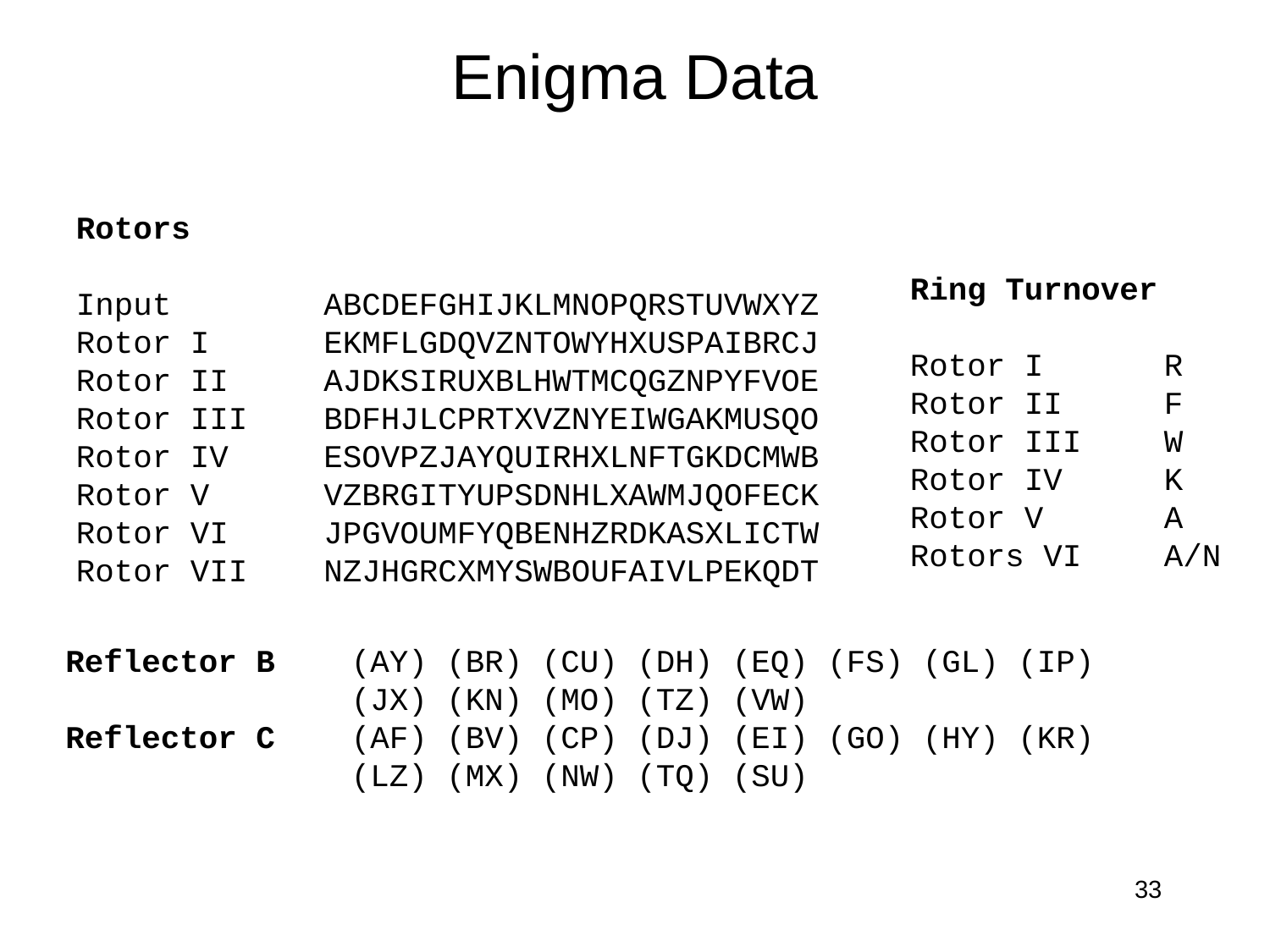

# Enigma Data
Rotors

Input        ABCDEFGHIJKLMNOPQRSTUVWXYZ
Rotor I      EKMFLGDQVZNTOWYHXUSPAIBRCJ
Rotor II     AJDKSIRUXBLHWTMCQGZNPYFVOE
Rotor III    BDFHJLCPRTXVZNYEIWGAKMUSQO
Rotor IV     ESOVPZJAYQUIRHXLNFTGKDCMWB
Rotor V      VZBRGITYUPSDNHLXAWMJQOFECK
Rotor VI     JPGVOUMFYQBENHZRDKASXLICTW
Rotor VII    NZJHGRCXMYSWBOUFAIVLPEKQDT
Ring Turnover

Rotor I	R
Rotor II	F
Rotor III	W
Rotor IV	K
Rotor V	A
Rotors VI	A/N
Reflector B    (AY) (BR) (CU) (DH) (EQ) (FS) (GL) (IP)
               (JX) (KN) (MO) (TZ) (VW)
Reflector C    (AF) (BV) (CP) (DJ) (EI) (GO) (HY) (KR)
               (LZ) (MX) (NW) (TQ) (SU)
33